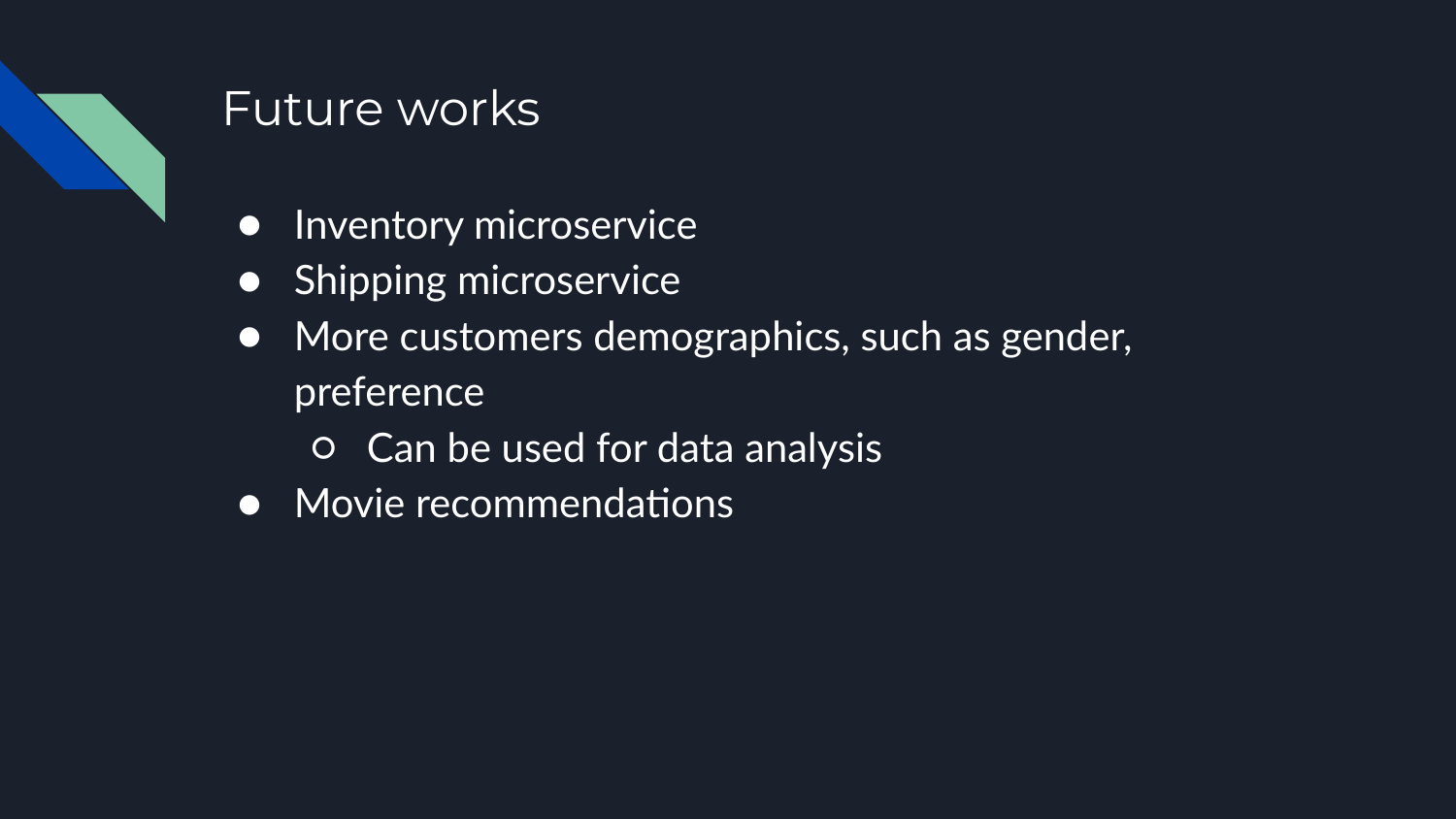

# Future works
Inventory microservice
Shipping microservice
More customers demographics, such as gender, preference
Can be used for data analysis
Movie recommendations